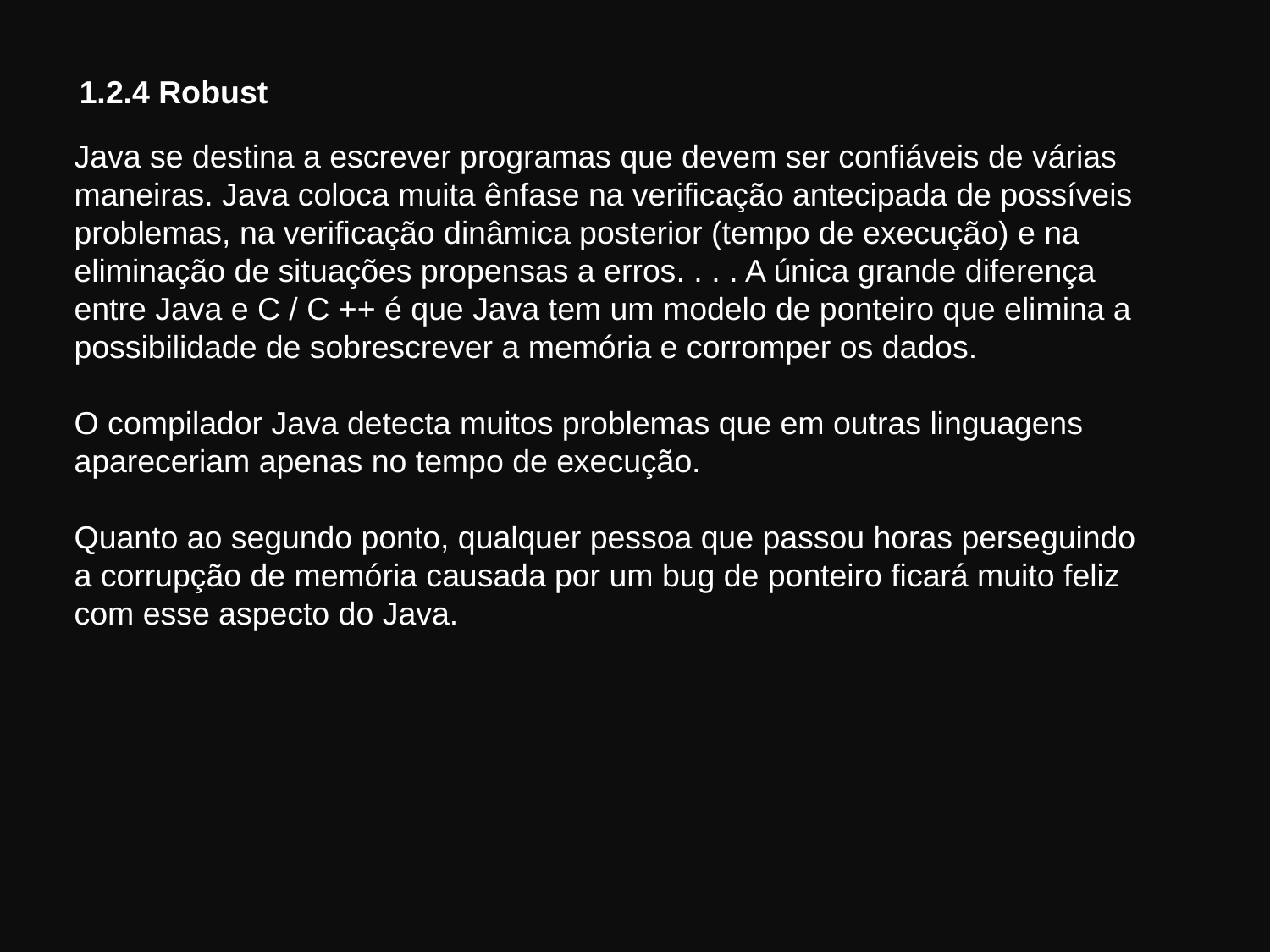

1.2.4 Robust
Java se destina a escrever programas que devem ser confiáveis de várias maneiras. Java coloca muita ênfase na verificação antecipada de possíveis problemas, na verificação dinâmica posterior (tempo de execução) e na eliminação de situações propensas a erros. . . . A única grande diferença entre Java e C / C ++ é que Java tem um modelo de ponteiro que elimina a possibilidade de sobrescrever a memória e corromper os dados.

O compilador Java detecta muitos problemas que em outras linguagens apareceriam apenas no tempo de execução.

Quanto ao segundo ponto, qualquer pessoa que passou horas perseguindo a corrupção de memória causada por um bug de ponteiro ficará muito feliz com esse aspecto do Java.